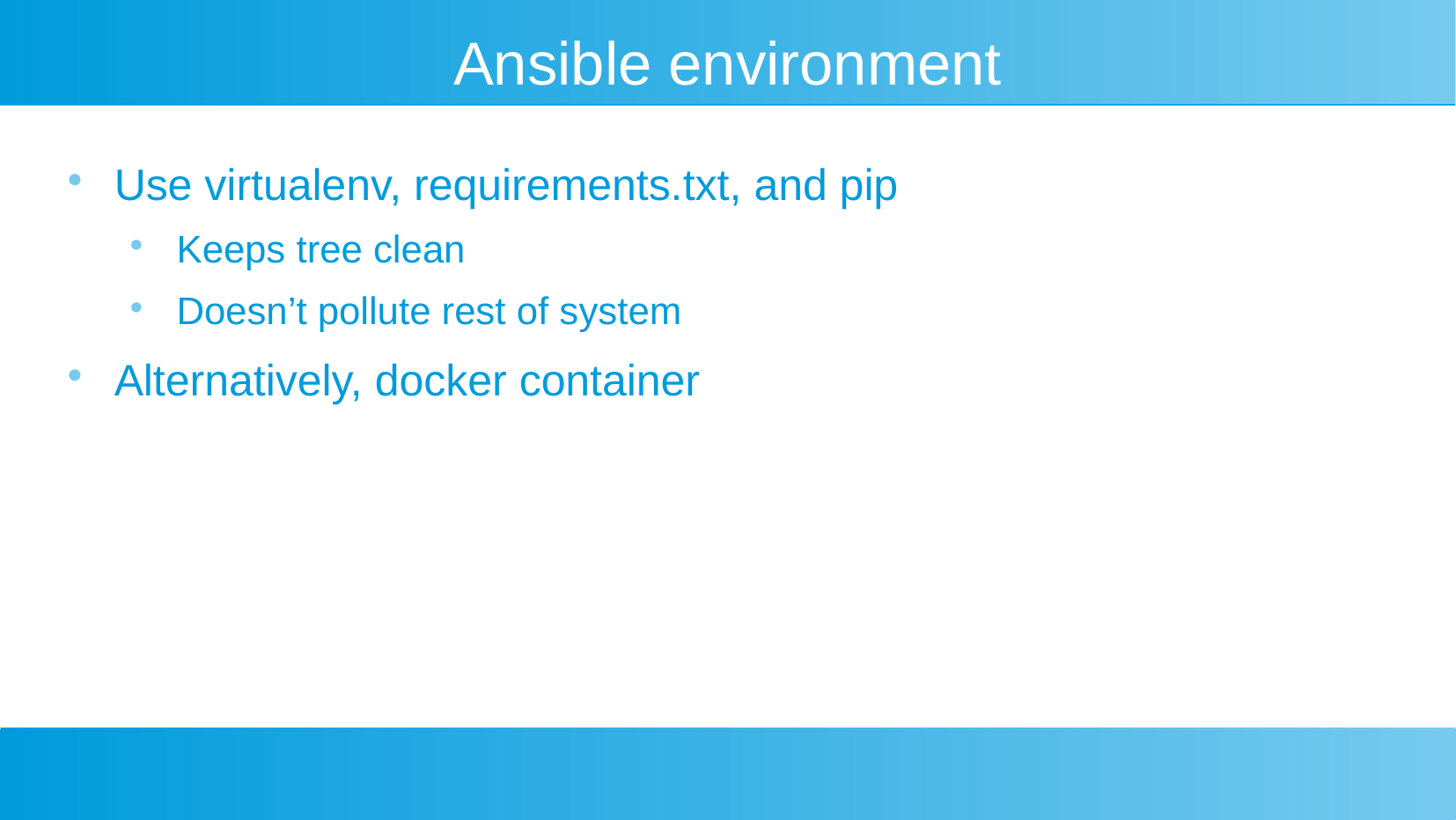

Ansible environment
Use virtualenv, requirements.txt, and pip
Keeps tree clean
Doesn’t pollute rest of system
Alternatively, docker container